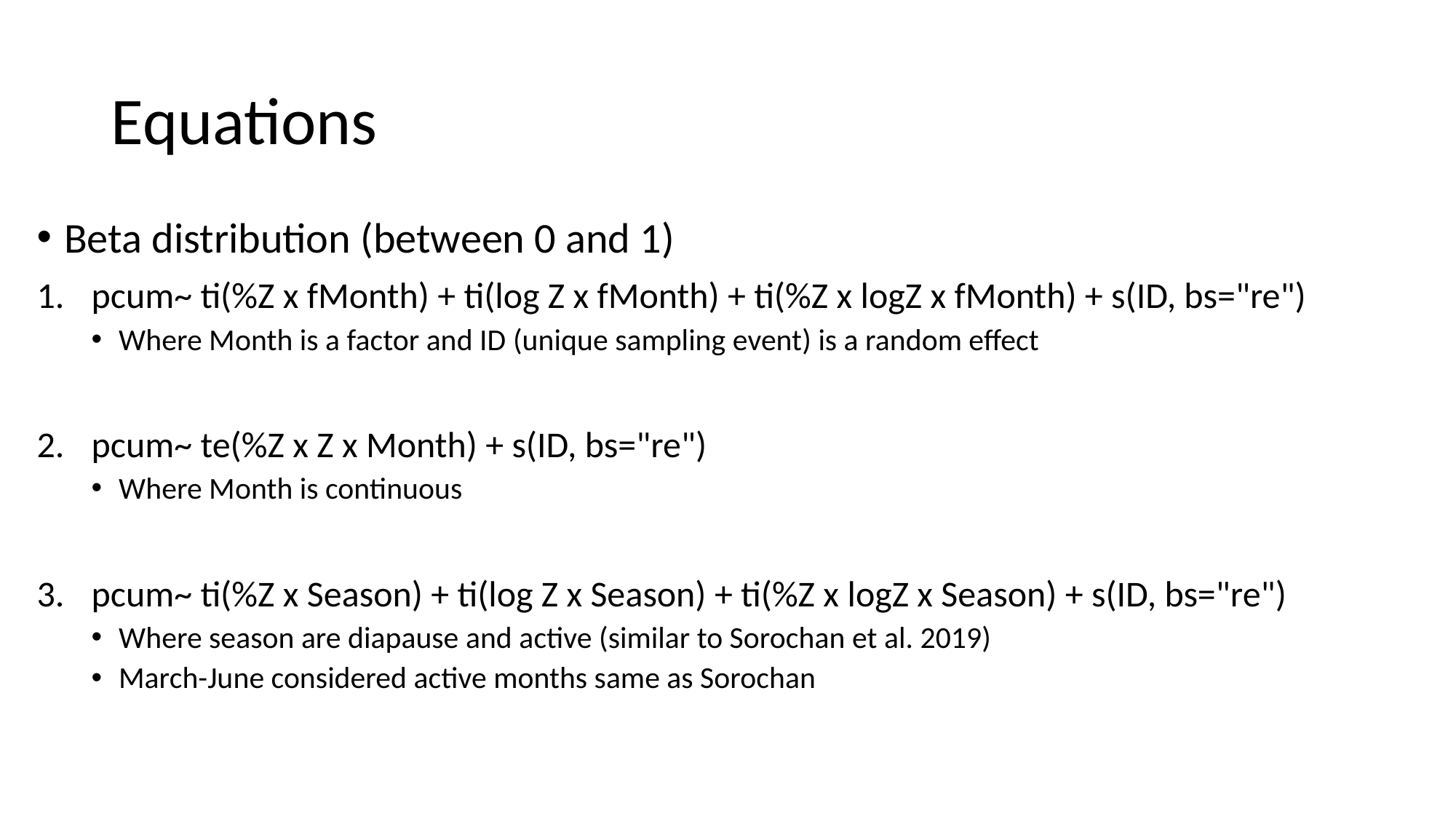

# Equations
Beta distribution (between 0 and 1)
pcum~ ti(%Z x fMonth) + ti(log Z x fMonth) + ti(%Z x logZ x fMonth) + s(ID, bs="re")
Where Month is a factor and ID (unique sampling event) is a random effect

pcum~ te(%Z x Z x Month) + s(ID, bs="re")
Where Month is continuous

pcum~ ti(%Z x Season) + ti(log Z x Season) + ti(%Z x logZ x Season) + s(ID, bs="re")
Where season are diapause and active (similar to Sorochan et al. 2019)
March-June considered active months same as Sorochan